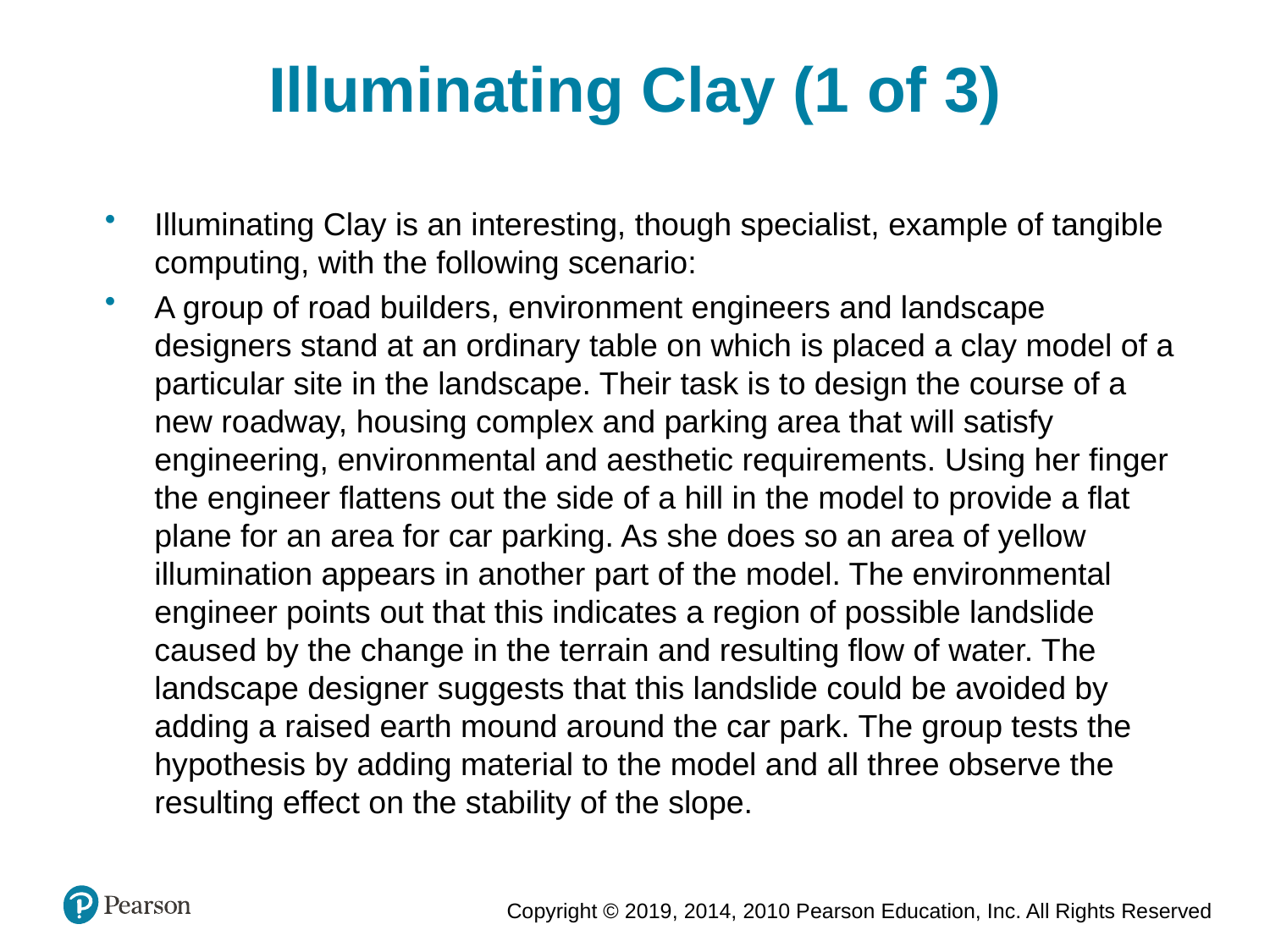

Illuminating Clay (1 of 3)
Illuminating Clay is an interesting, though specialist, example of tangible computing, with the following scenario:
A group of road builders, environment engineers and landscape designers stand at an ordinary table on which is placed a clay model of a particular site in the landscape. Their task is to design the course of a new roadway, housing complex and parking area that will satisfy engineering, environmental and aesthetic requirements. Using her finger the engineer flattens out the side of a hill in the model to provide a flat plane for an area for car parking. As she does so an area of yellow illumination appears in another part of the model. The environmental engineer points out that this indicates a region of possible landslide caused by the change in the terrain and resulting flow of water. The landscape designer suggests that this landslide could be avoided by adding a raised earth mound around the car park. The group tests the hypothesis by adding material to the model and all three observe the resulting effect on the stability of the slope.